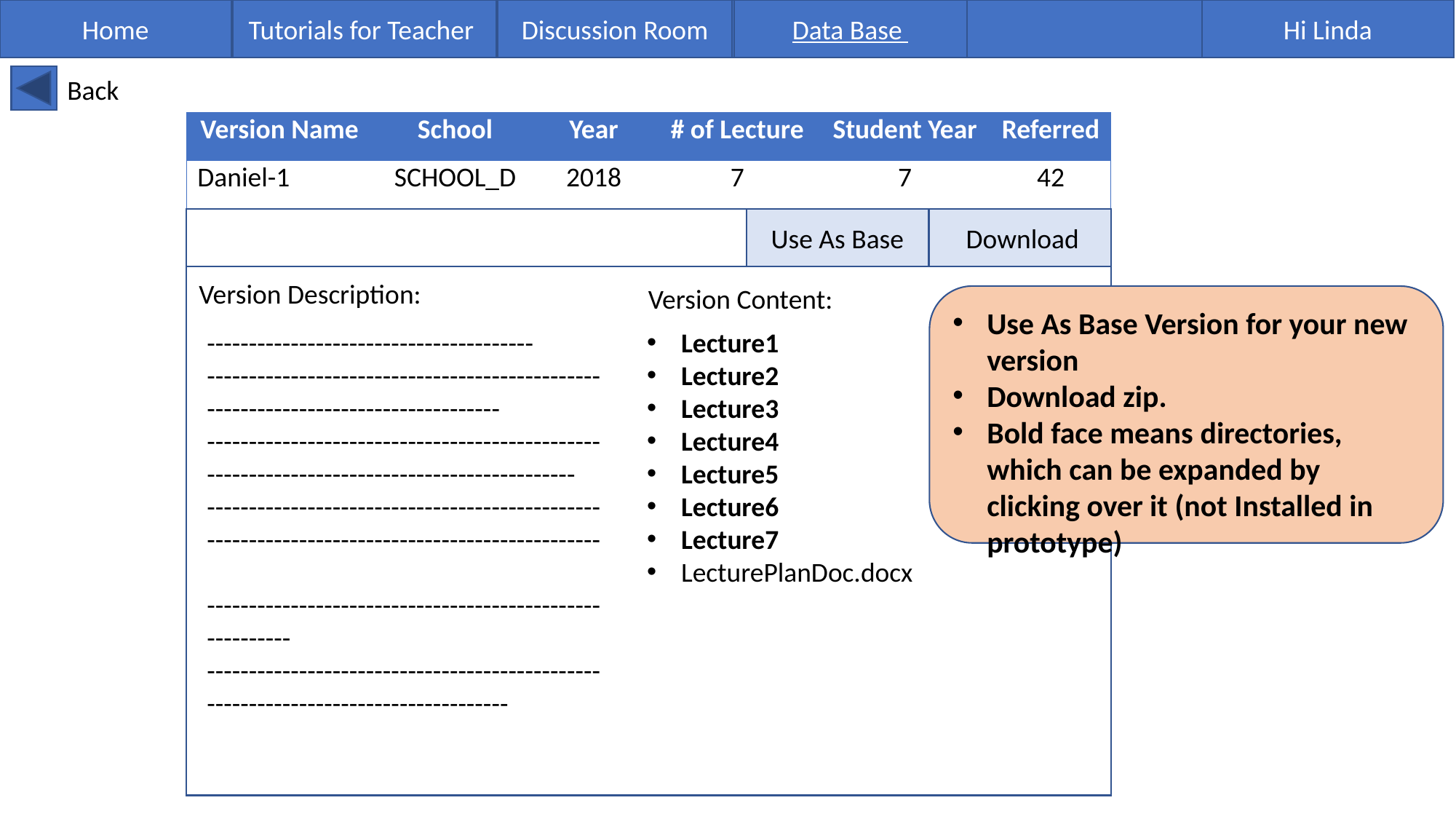

Home
Tutorials for Teacher
Discussion Room
Hi Linda
Data Base

Back
| Version Name | School | Year | # of Lecture | Student Year | Referred |
| --- | --- | --- | --- | --- | --- |
| Daniel-1 | SCHOOL\_D | 2018 | 7 | 7 | 42 |
Use As Base

 Download
Version Description:
Version Content:
Use As Base Version for your new version
Download zip.
Bold face means directories, which can be expanded by clicking over it (not Installed in prototype)
---------------------------------------
-----------------------------------------------
-----------------------------------
-----------------------------------------------
--------------------------------------------
-----------------------------------------------
-----------------------------------------------

---------------------------------------------------------
-----------------------------------------------------------------------------------
Lecture1
Lecture2
Lecture3
Lecture4
Lecture5
Lecture6
Lecture7
LecturePlanDoc.docx